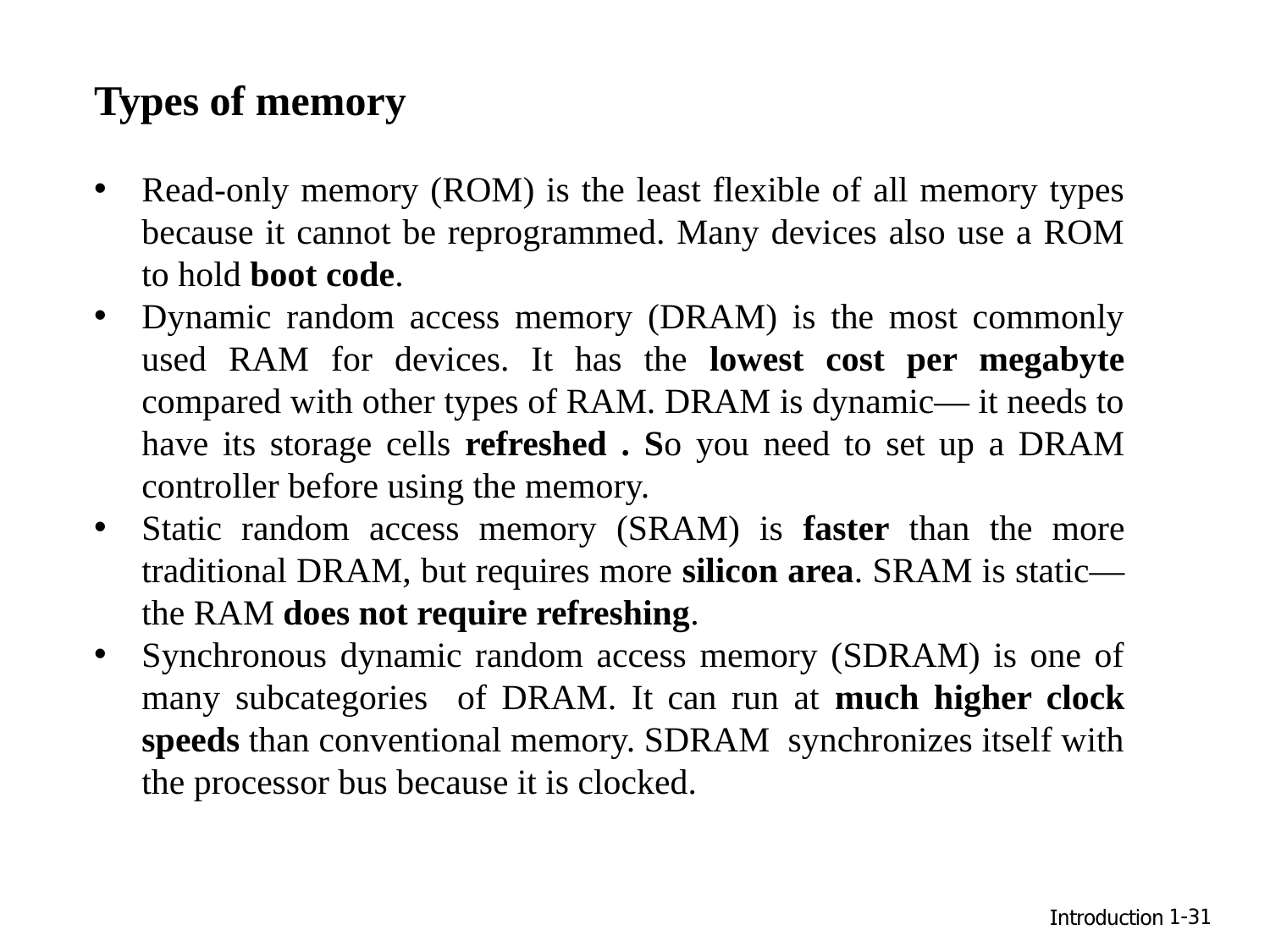

Types of memory

Read-only memory (ROM) is the least flexible of all memory types because it cannot be reprogrammed. Many devices also use a ROM to hold boot code.
Dynamic random access memory (DRAM) is the most commonly used RAM for devices. It has the lowest cost per megabyte compared with other types of RAM. DRAM is dynamic— it needs to have its storage cells refreshed . So you need to set up a DRAM controller before using the memory.
Static random access memory (SRAM) is faster than the more traditional DRAM, but requires more silicon area. SRAM is static—the RAM does not require refreshing.
Synchronous dynamic random access memory (SDRAM) is one of many subcategories  of DRAM. It can run at much higher clock speeds than conventional memory. SDRAM  synchronizes itself with the processor bus because it is clocked.
1-31
Introduction